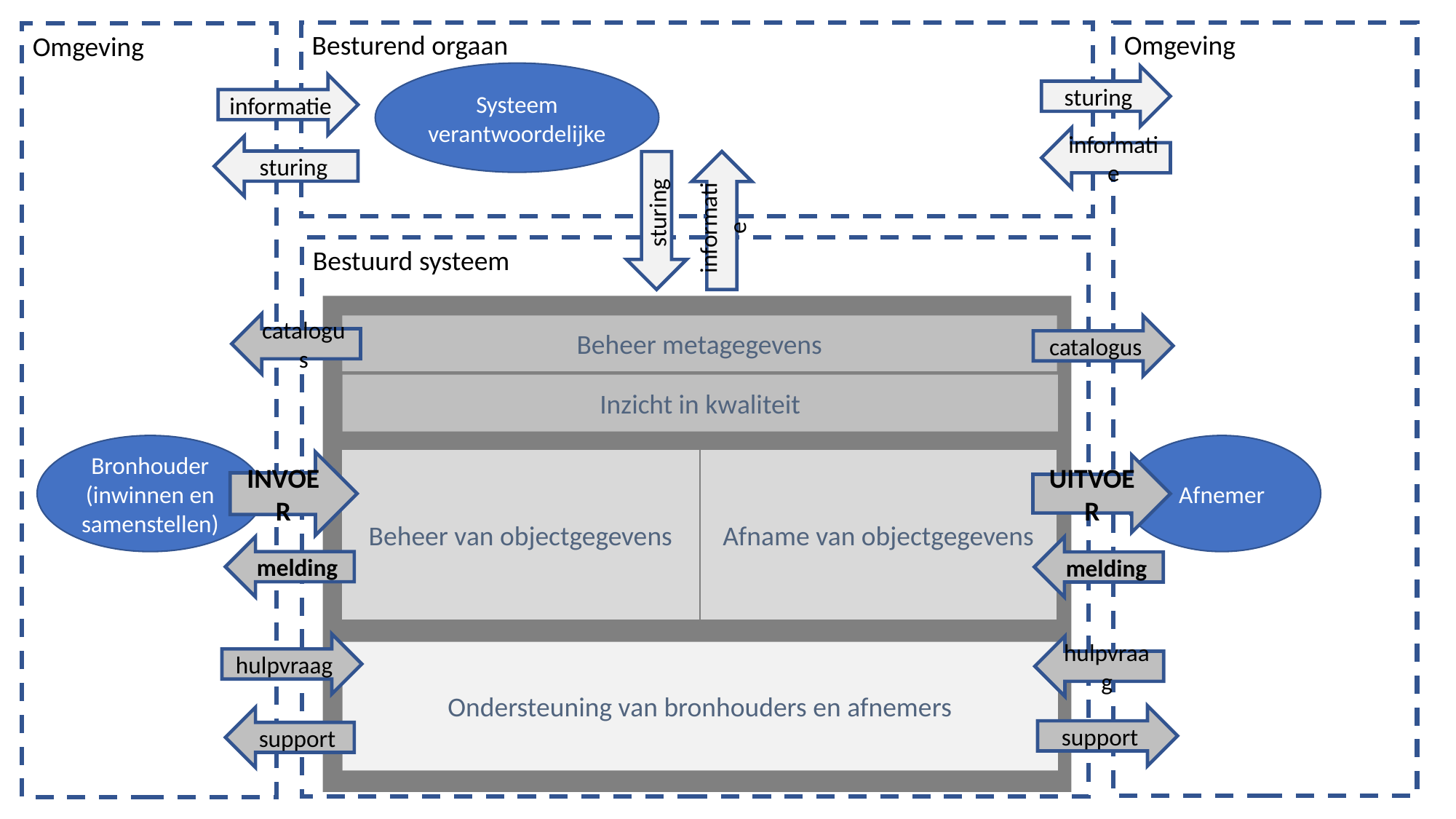

Besturend orgaan
Omgeving
Omgeving
sturing
informatie
Systeem verantwoordelijke
informatie
sturing
sturing
informatie
Bestuurd systeem
catalogus
catalogus

Beheer metagegevens
Inzicht in kwaliteit
Beheer van objectgegevens
Afname van objectgegevens
Ondersteuning van bronhouders en afnemers
UITVOER
INVOER
Bronhouder (inwinnen en samenstellen)
Afnemer
melding
melding
hulpvraag
hulpvraag
support
support